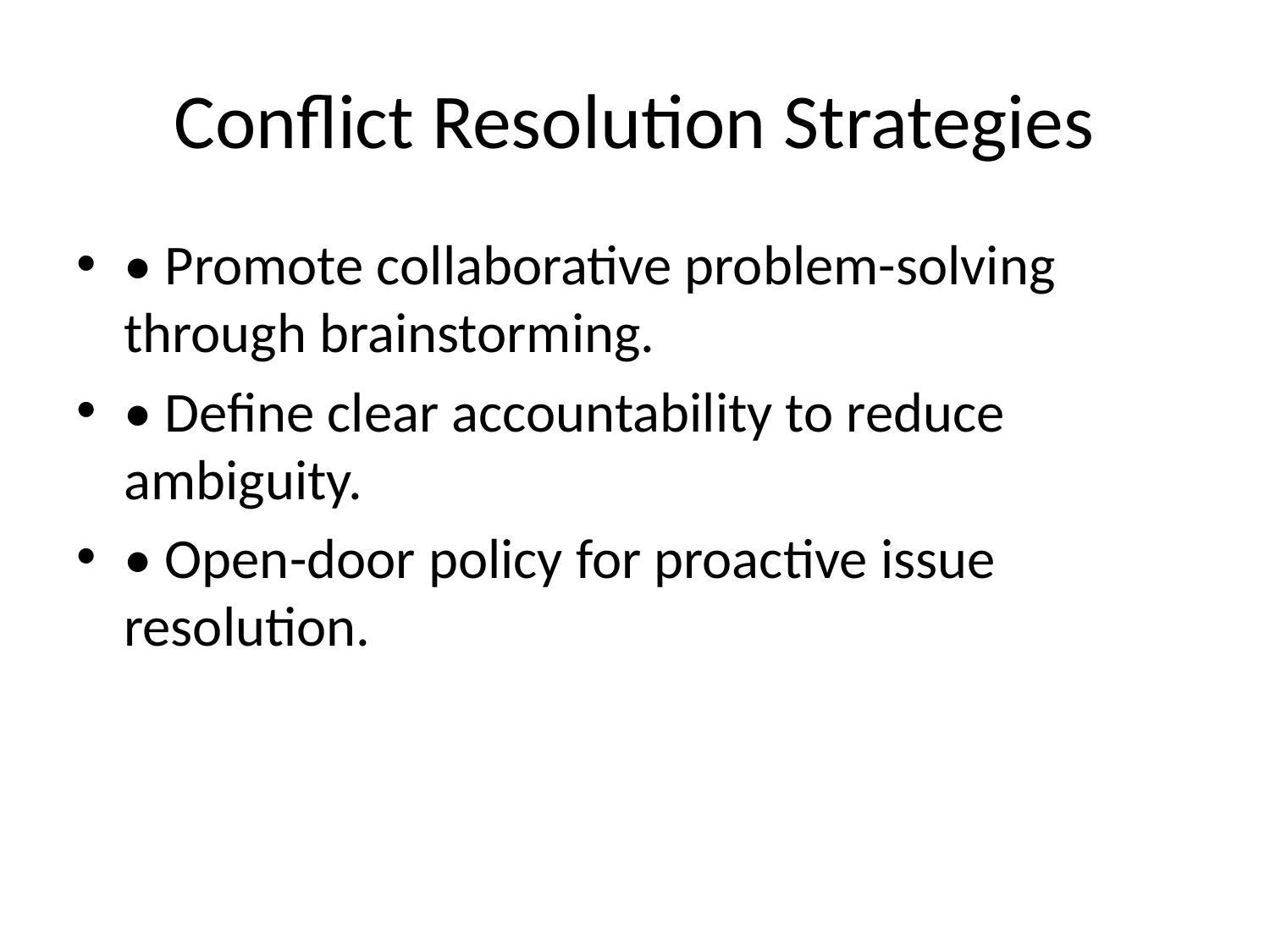

# Conflict Resolution Strategies
• Promote collaborative problem-solving through brainstorming.
• Define clear accountability to reduce ambiguity.
• Open-door policy for proactive issue resolution.